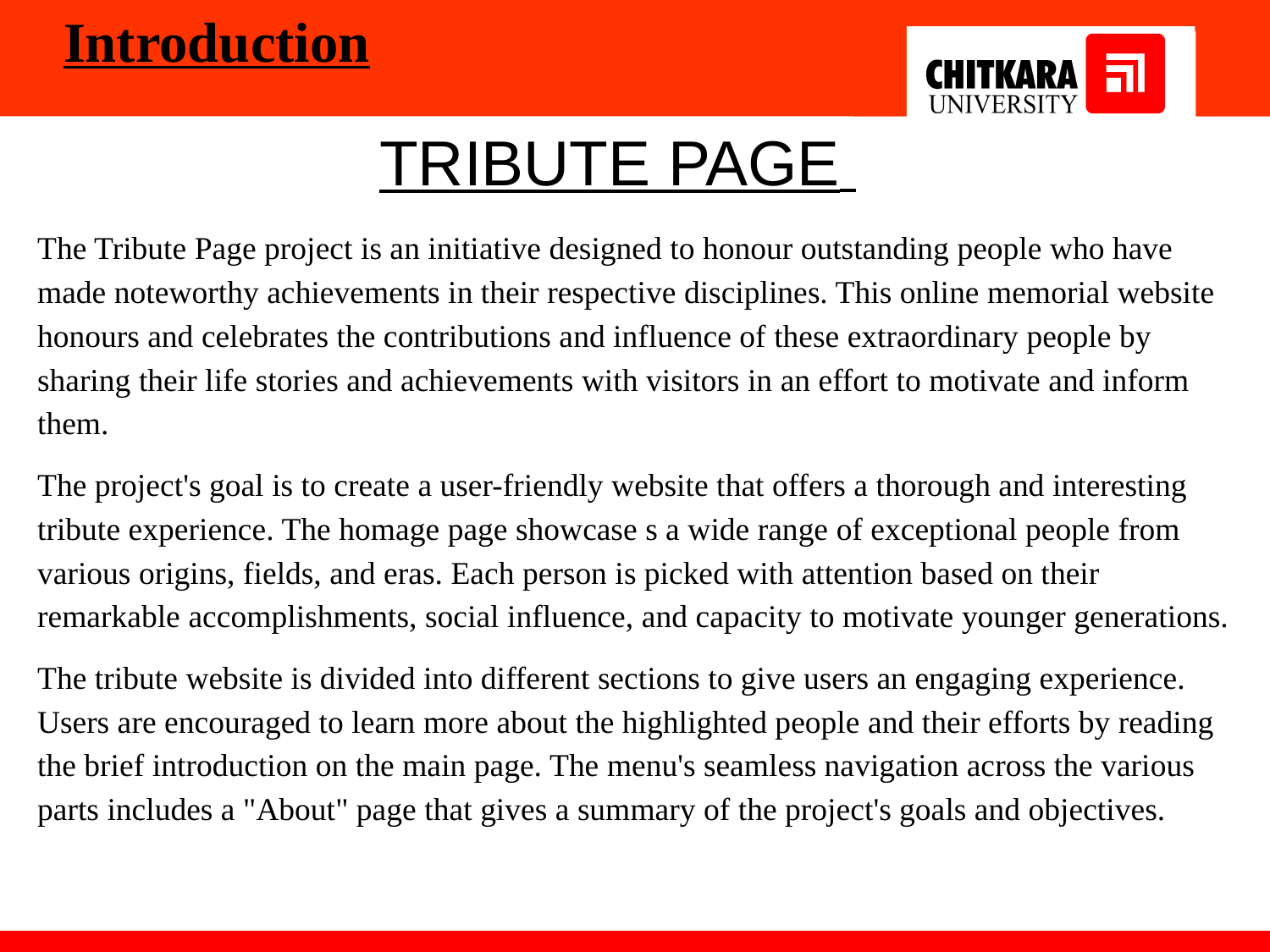

Introduction
TRIBUTE PAGE
The Tribute Page project is an initiative designed to honour outstanding people who have made noteworthy achievements in their respective disciplines. This online memorial website honours and celebrates the contributions and influence of these extraordinary people by sharing their life stories and achievements with visitors in an effort to motivate and inform them.
The project's goal is to create a user-friendly website that offers a thorough and interesting tribute experience. The homage page showcase s a wide range of exceptional people from various origins, fields, and eras. Each person is picked with attention based on their remarkable accomplishments, social influence, and capacity to motivate younger generations.
The tribute website is divided into different sections to give users an engaging experience. Users are encouraged to learn more about the highlighted people and their efforts by reading the brief introduction on the main page. The menu's seamless navigation across the various parts includes a "About" page that gives a summary of the project's goals and objectives.